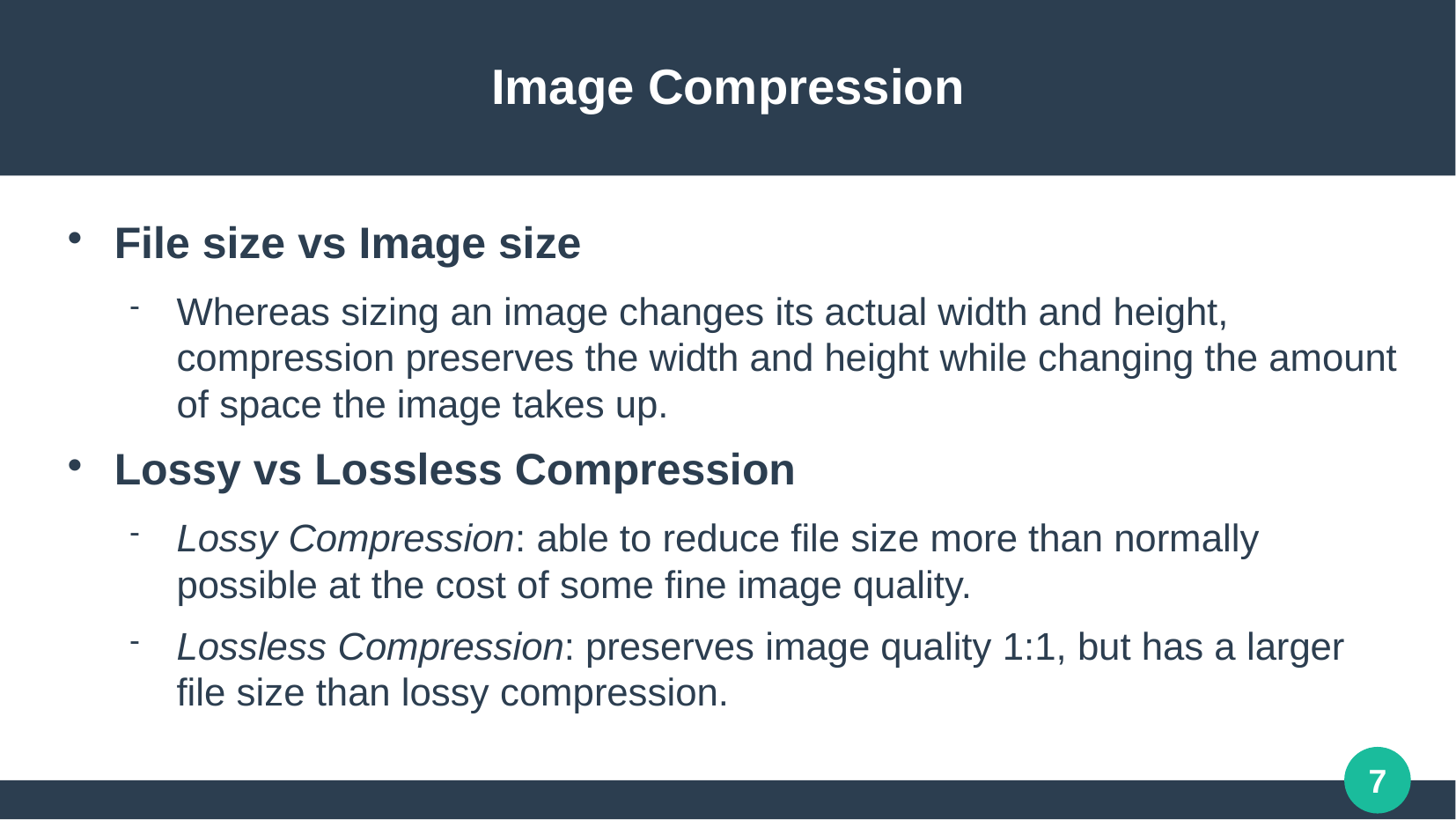

Image Compression
File size vs Image size
Whereas sizing an image changes its actual width and height, compression preserves the width and height while changing the amount of space the image takes up.
Lossy vs Lossless Compression
Lossy Compression: able to reduce file size more than normally possible at the cost of some fine image quality.
Lossless Compression: preserves image quality 1:1, but has a larger file size than lossy compression.